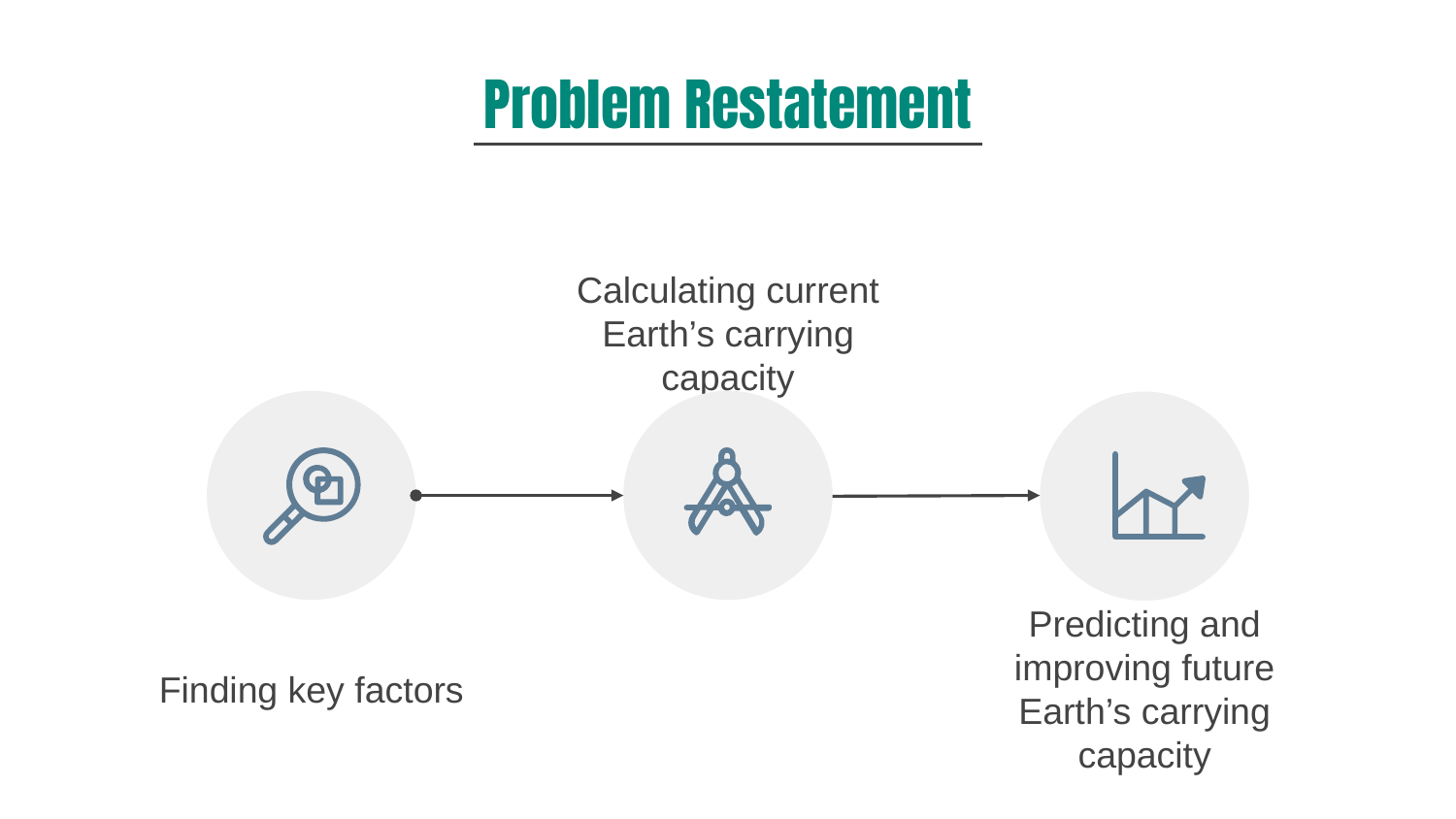

# Problem Restatement
Calculating current Earth’s carrying capacity

Finding key factors
Predicting and improving future Earth’s carrying capacity